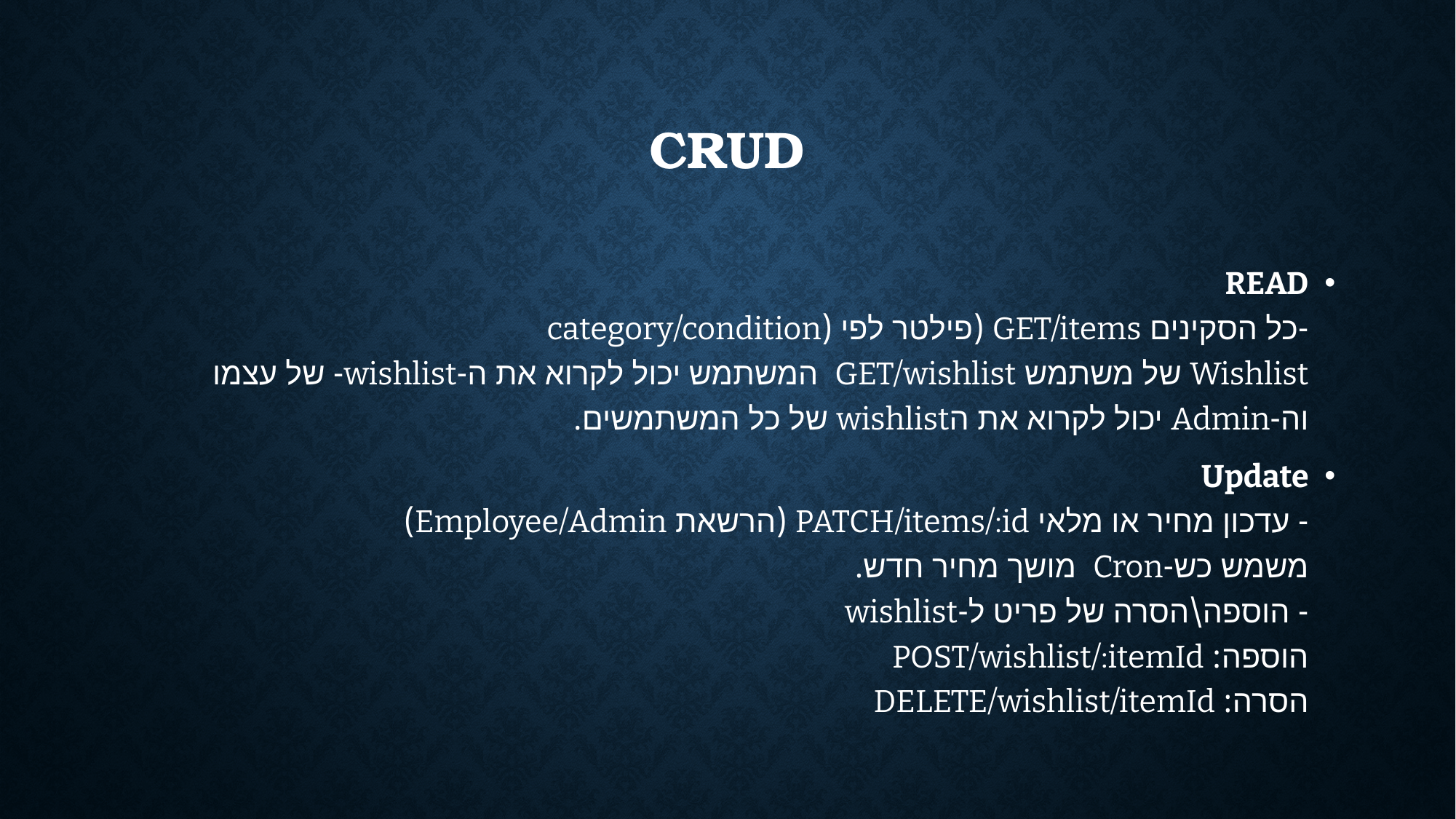

# CRUD
READ
-כל הסקינים GET/items (פילטר לפי (category/condition
Wishlist של משתמש GET/wishlist  המשתמש יכול לקרוא את ה-wishlist- של עצמו וה-Admin יכול לקרוא את הwishlist של כל המשתמשים.
Update
- עדכון מחיר או מלאי PATCH/items/:id (הרשאת Employee/Admin)
משמש כש-Cron  מושך מחיר חדש.
- הוספה\הסרה של פריט ל-wishlist
הוספה: POST/wishlist/:itemId
הסרה: DELETE/wishlist/itemId